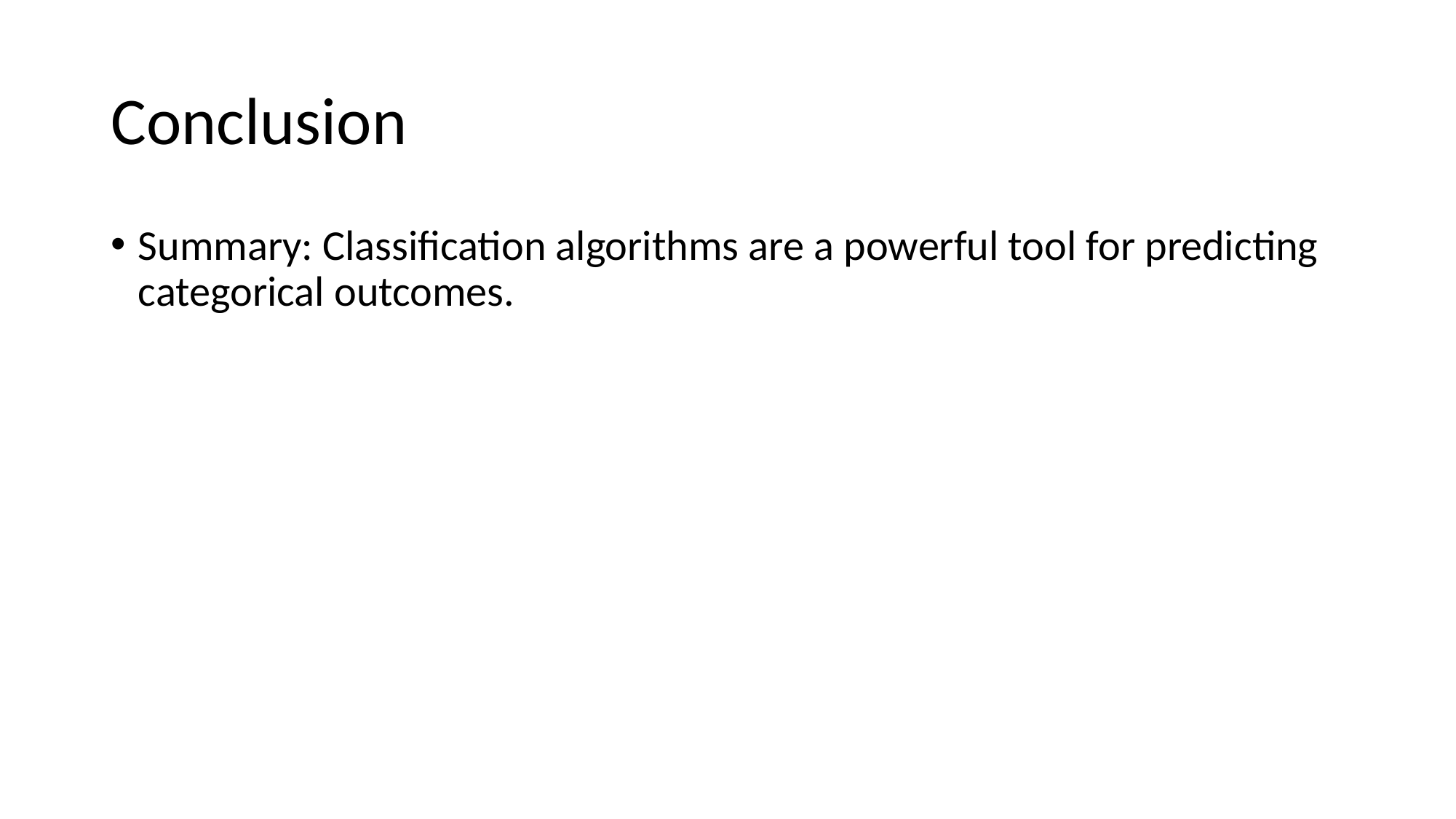

# Conclusion
Summary: Classification algorithms are a powerful tool for predicting categorical outcomes.